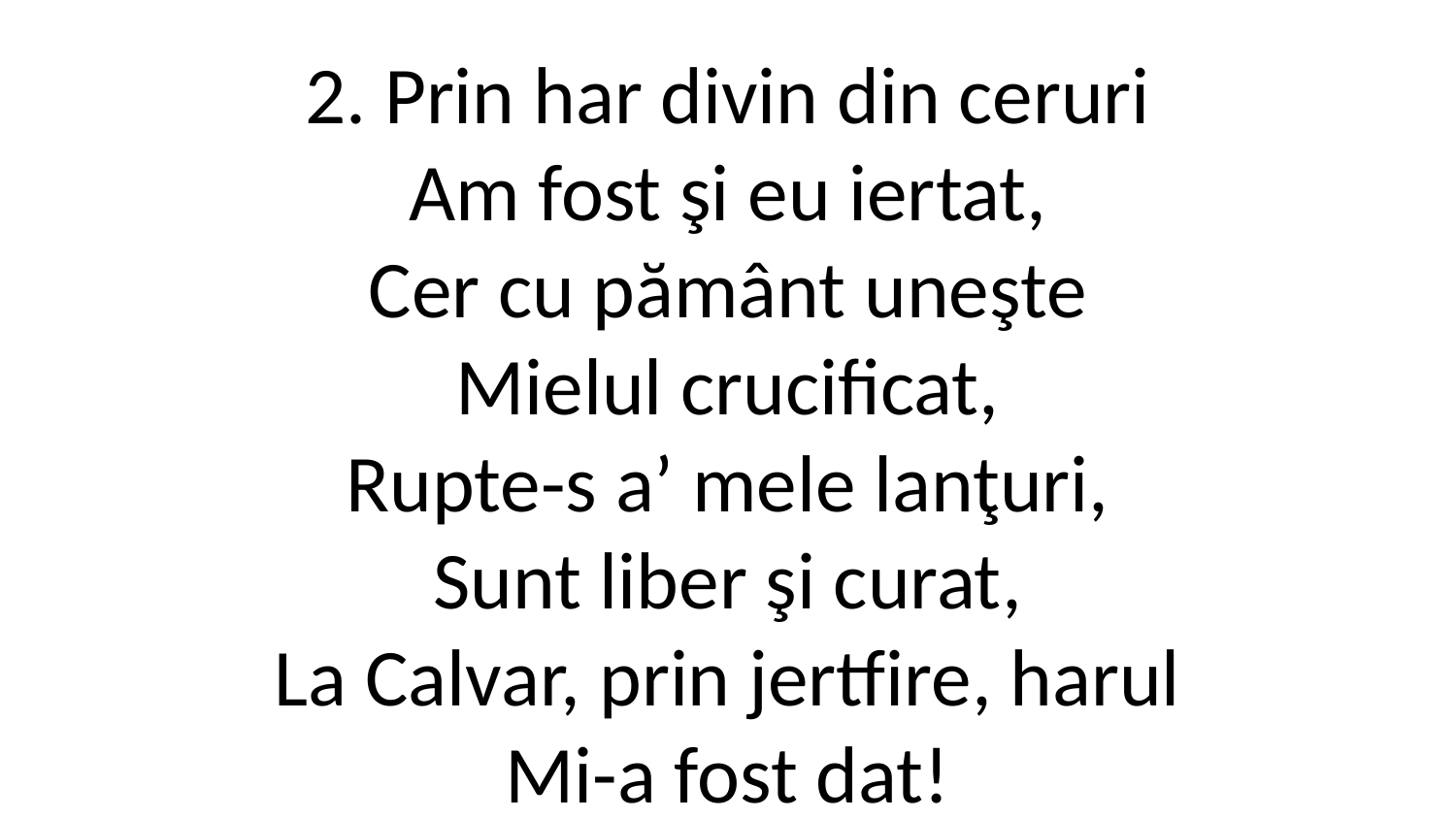

2. Prin har divin din ceruri
Am fost şi eu iertat,
Cer cu pământ uneşte
Mielul crucificat,
Rupte-s a’ mele lanţuri,
Sunt liber şi curat,
La Calvar, prin jertfire, harul
Mi-a fost dat!